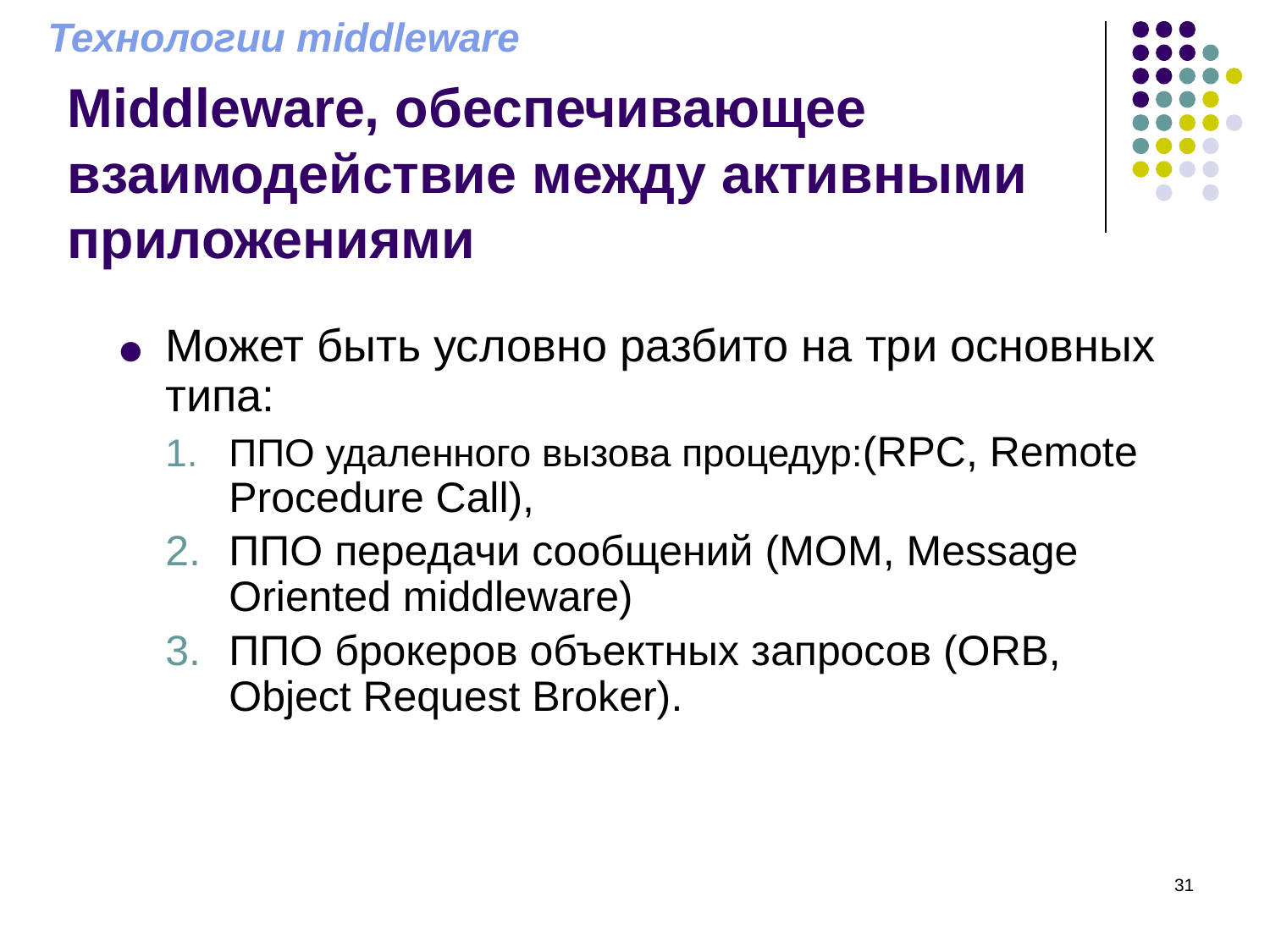

Технологии middleware
# Middleware, обеспечивающее взаимодействие между активными приложениями
Может быть условно разбито на три основных типа:
ППО удаленного вызова процедур:(RPC, Remote Procedure Call),
ППО передачи сообщений (MOM, Message Oriented middleware)
ППО брокеров объектных запросов (ORB, Object Request Broker).
31